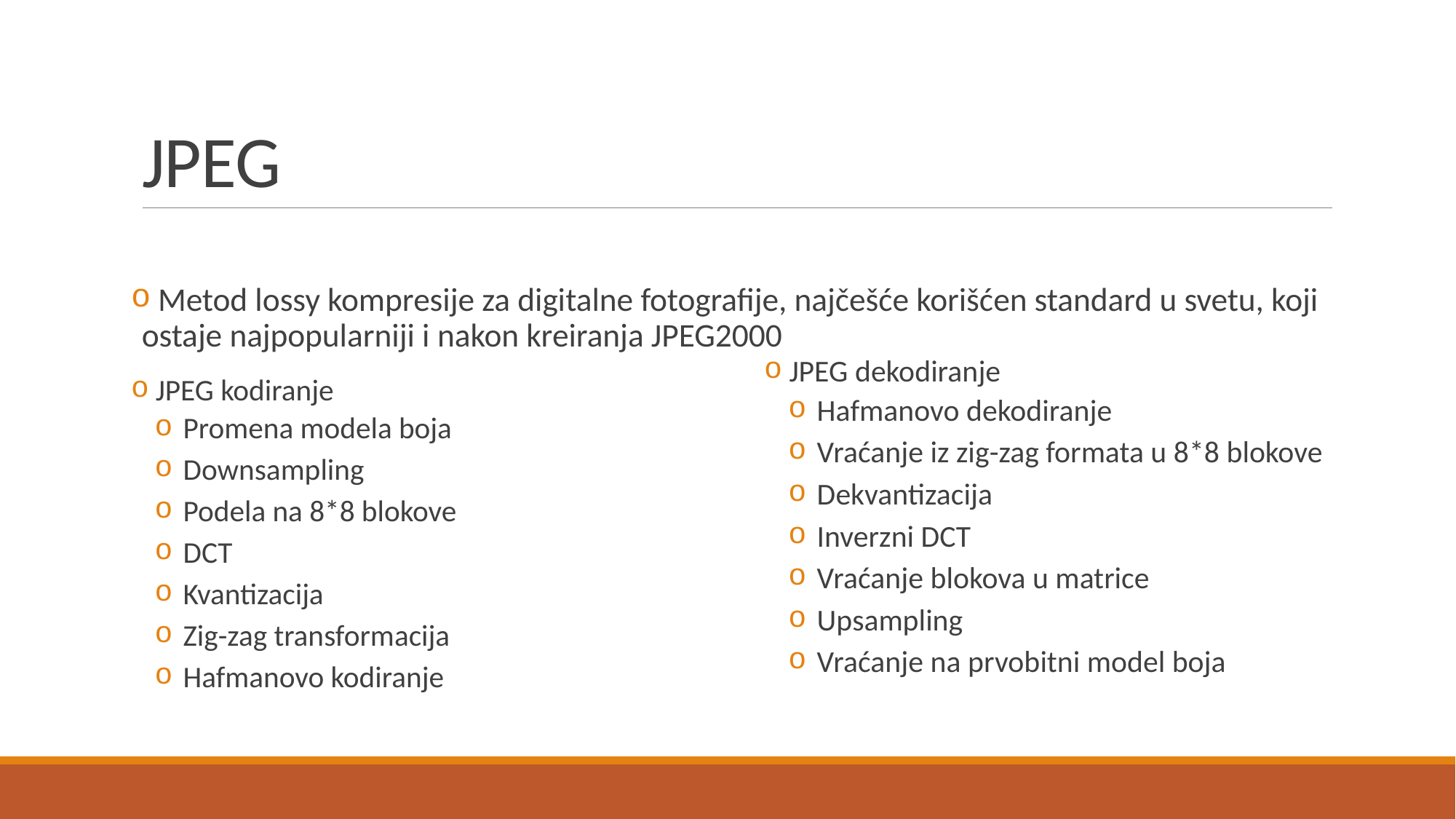

# JPEG

 Metod lossy kompresije za digitalne fotografije, najčešće korišćen standard u svetu, koji ostaje najpopularniji i nakon kreiranja JPEG2000
 JPEG kodiranje
 Promena modela boja
 Downsampling
 Podela na 8*8 blokove
 DCT
 Kvantizacija
 Zig-zag transformacija
 Hafmanovo kodiranje

 JPEG dekodiranje
 Hafmanovo dekodiranje
 Vraćanje iz zig-zag formata u 8*8 blokove
 Dekvantizacija
 Inverzni DCT
 Vraćanje blokova u matrice
 Upsampling
 Vraćanje na prvobitni model boja